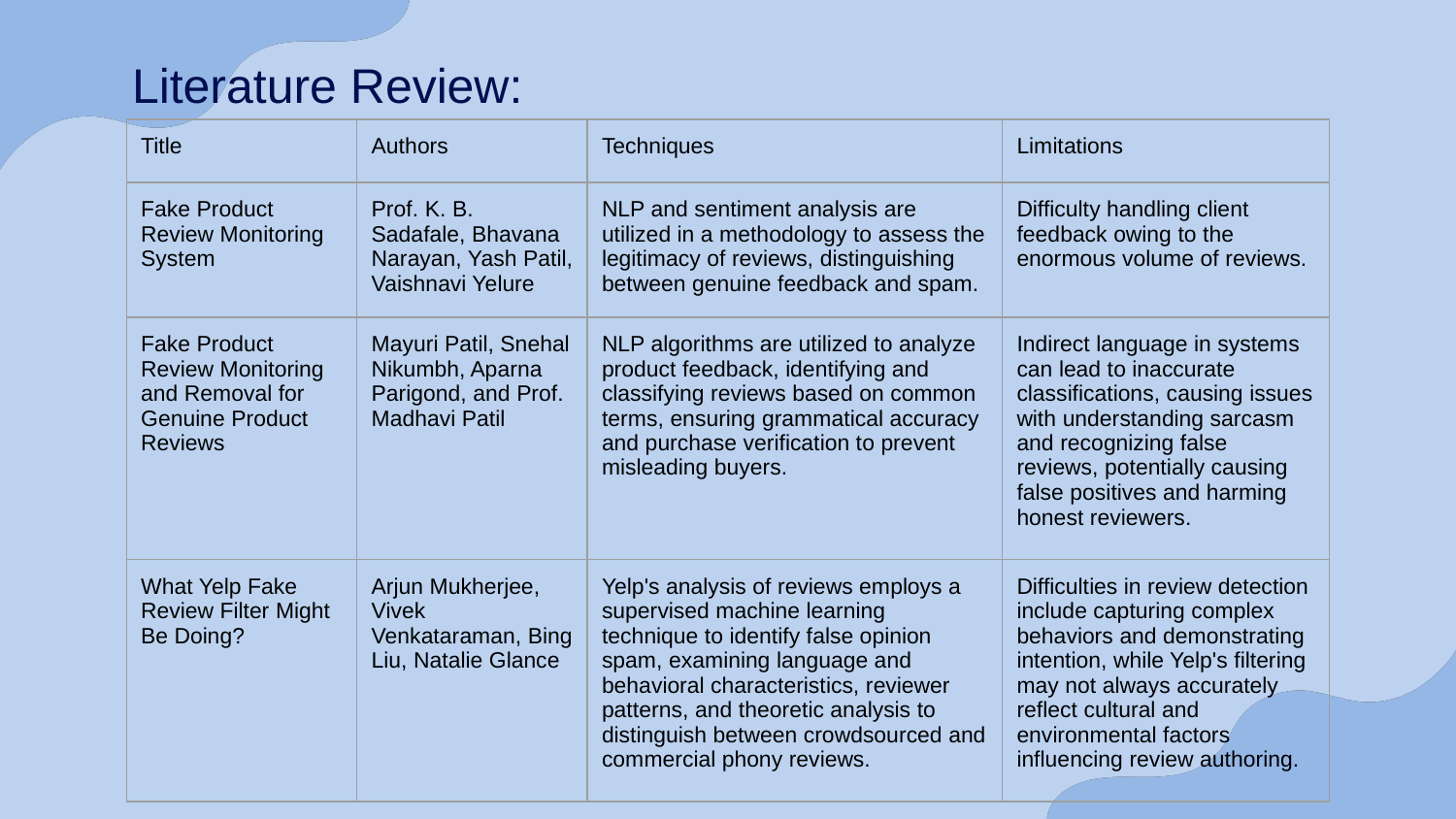

Literature Review:
| Title | Authors | Techniques | Limitations |
| --- | --- | --- | --- |
| Fake Product Review Monitoring System | Prof. K. B. Sadafale, Bhavana Narayan, Yash Patil, Vaishnavi Yelure | NLP and sentiment analysis are utilized in a methodology to assess the legitimacy of reviews, distinguishing between genuine feedback and spam. | Difficulty handling client feedback owing to the enormous volume of reviews. |
| Fake Product Review Monitoring and Removal for Genuine Product Reviews | Mayuri Patil, Snehal Nikumbh, Aparna Parigond, and Prof. Madhavi Patil | NLP algorithms are utilized to analyze product feedback, identifying and classifying reviews based on common terms, ensuring grammatical accuracy and purchase verification to prevent misleading buyers. | Indirect language in systems can lead to inaccurate classifications, causing issues with understanding sarcasm and recognizing false reviews, potentially causing false positives and harming honest reviewers. |
| What Yelp Fake Review Filter Might Be Doing? | Arjun Mukherjee, Vivek Venkataraman, Bing Liu, Natalie Glance | Yelp's analysis of reviews employs a supervised machine learning technique to identify false opinion spam, examining language and behavioral characteristics, reviewer patterns, and theoretic analysis to distinguish between crowdsourced and commercial phony reviews. | Difficulties in review detection include capturing complex behaviors and demonstrating intention, while Yelp's filtering may not always accurately reflect cultural and environmental factors influencing review authoring. |